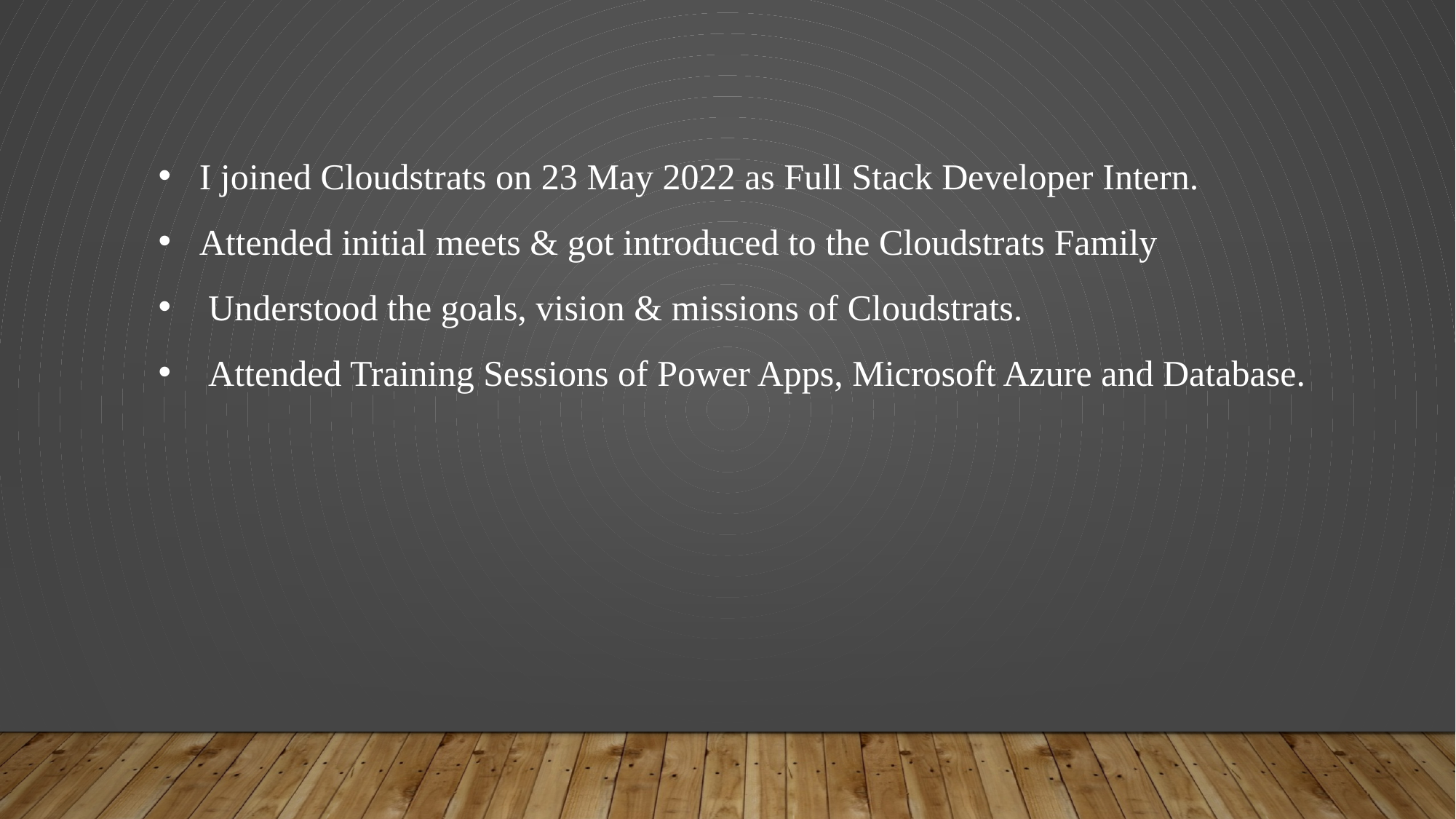

I joined Cloudstrats on 23 May 2022 as Full Stack Developer Intern.
Attended initial meets & got introduced to the Cloudstrats Family
 Understood the goals, vision & missions of Cloudstrats.
 Attended Training Sessions of Power Apps, Microsoft Azure and Database.